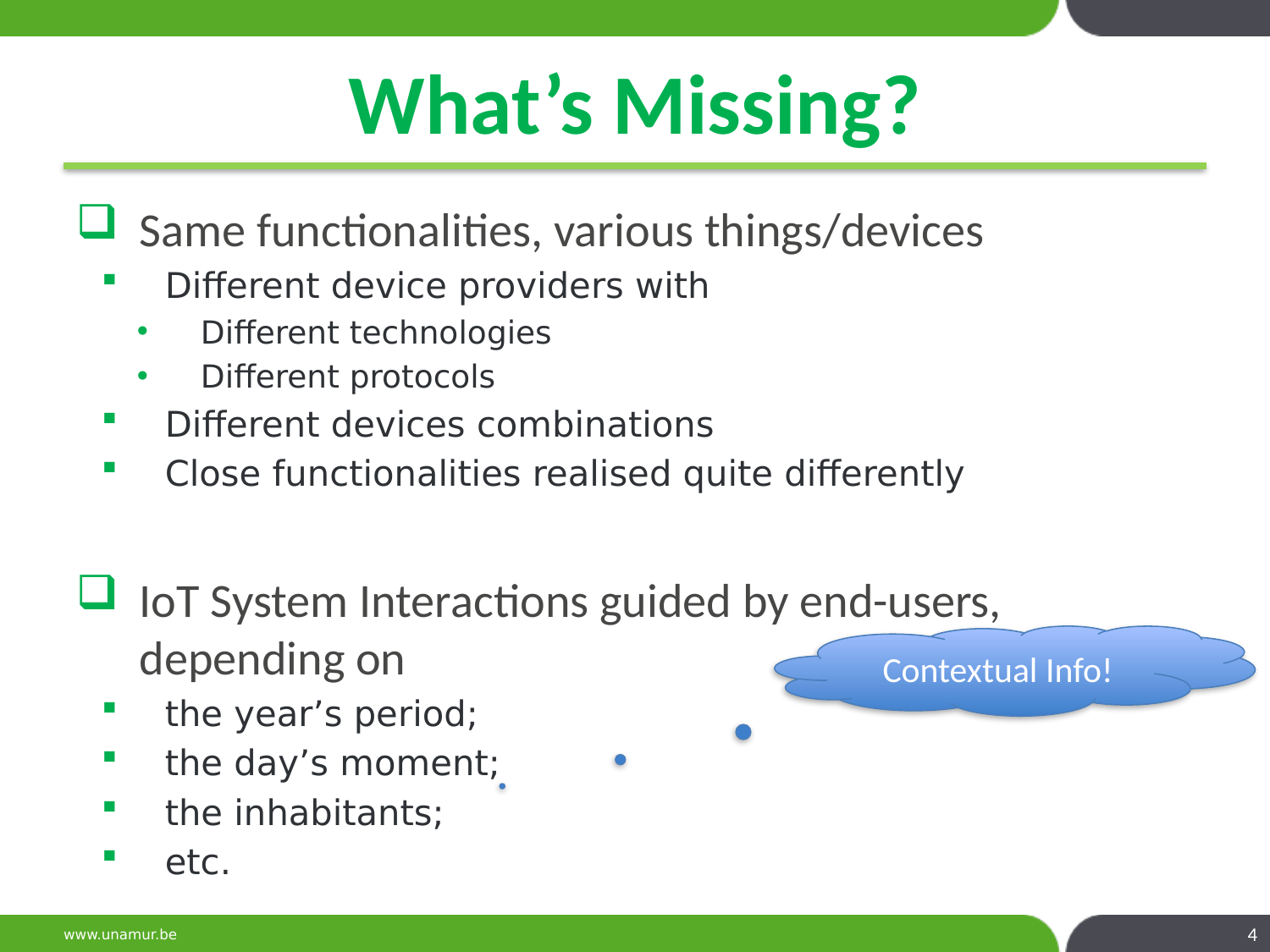

# What’s Missing?
Same functionalities, various things/devices
Different device providers with
Different technologies
Different protocols
Different devices combinations
Close functionalities realised quite differently

IoT System Interactions guided by end-users, depending on
the year’s period;
the day’s moment;
the inhabitants;
etc.

Contextual Info!
4